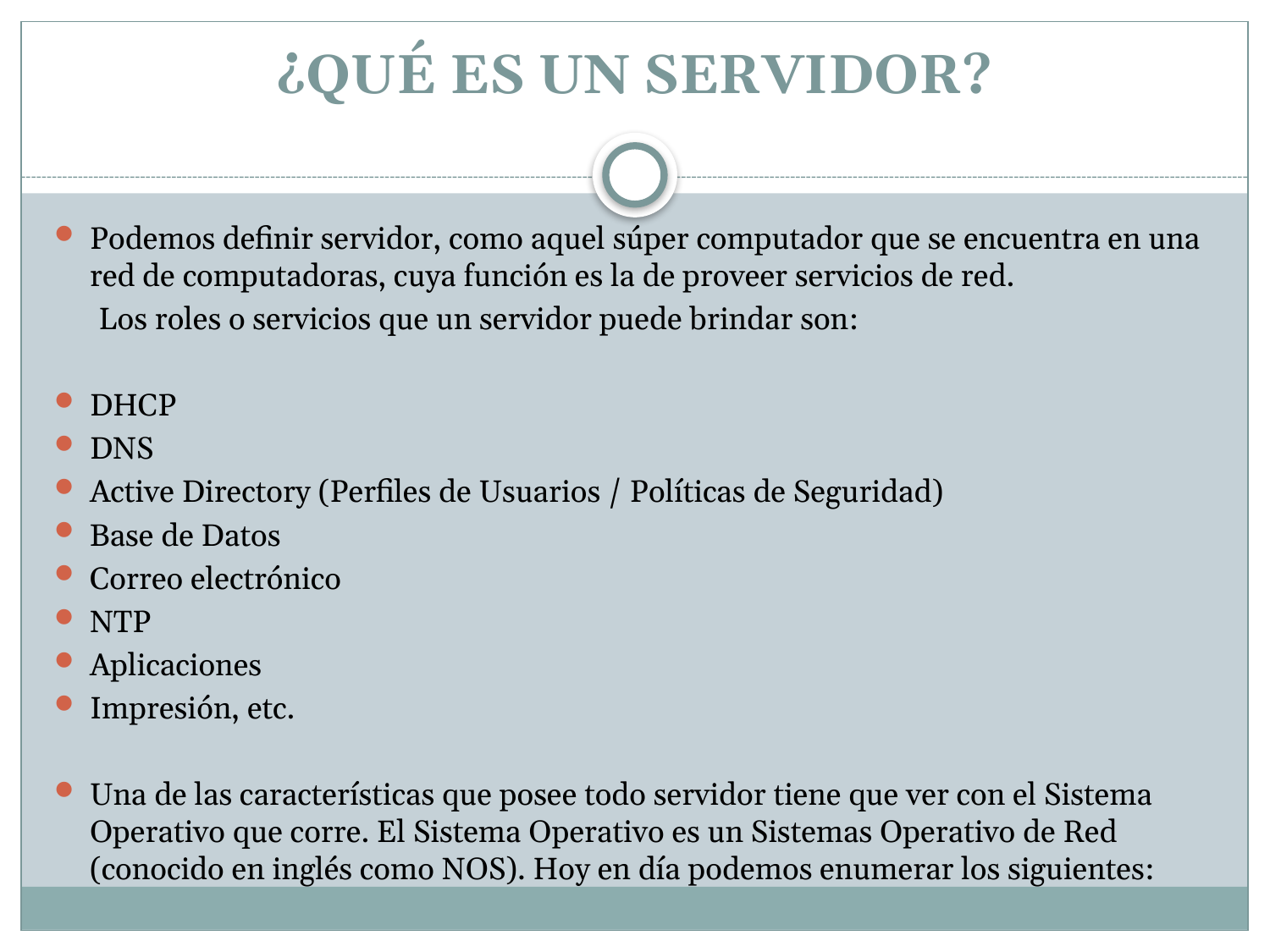

# ¿QUÉ ES UN SERVIDOR?
Podemos definir servidor, como aquel súper computador que se encuentra en una red de computadoras, cuya función es la de proveer servicios de red.
      Los roles o servicios que un servidor puede brindar son:

DHCP
DNS
Active Directory (Perfiles de Usuarios / Políticas de Seguridad)
Base de Datos
Correo electrónico
NTP
Aplicaciones
Impresión, etc.

Una de las características que posee todo servidor tiene que ver con el Sistema Operativo que corre. El Sistema Operativo es un Sistemas Operativo de Red (conocido en inglés como NOS). Hoy en día podemos enumerar los siguientes: